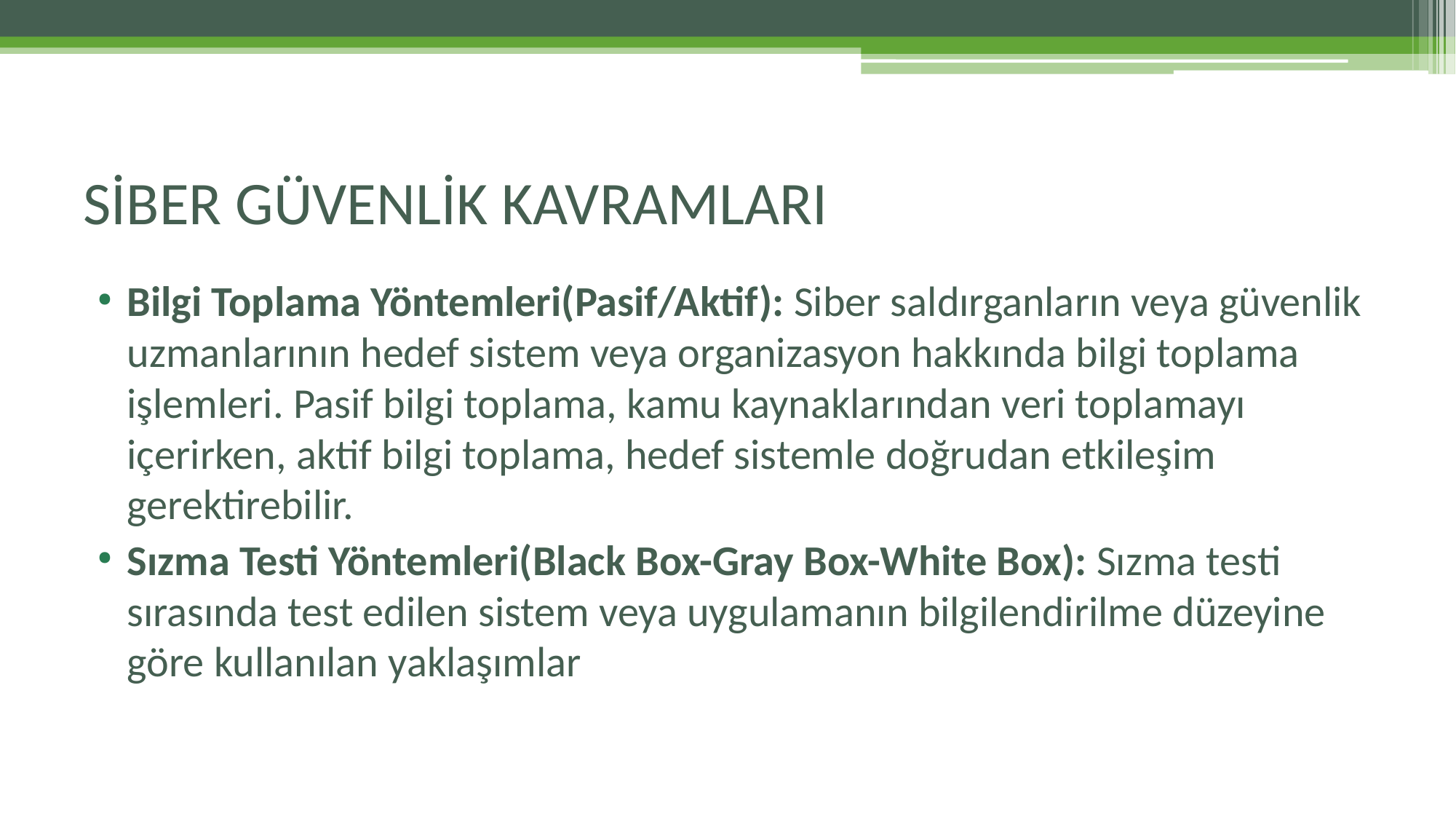

# SİBER GÜVENLİK KAVRAMLARI
Bilgi Toplama Yöntemleri(Pasif/Aktif): Siber saldırganların veya güvenlik uzmanlarının hedef sistem veya organizasyon hakkında bilgi toplama işlemleri. Pasif bilgi toplama, kamu kaynaklarından veri toplamayı içerirken, aktif bilgi toplama, hedef sistemle doğrudan etkileşim gerektirebilir.
Sızma Testi Yöntemleri(Black Box-Gray Box-White Box): Sızma testi sırasında test edilen sistem veya uygulamanın bilgilendirilme düzeyine göre kullanılan yaklaşımlar